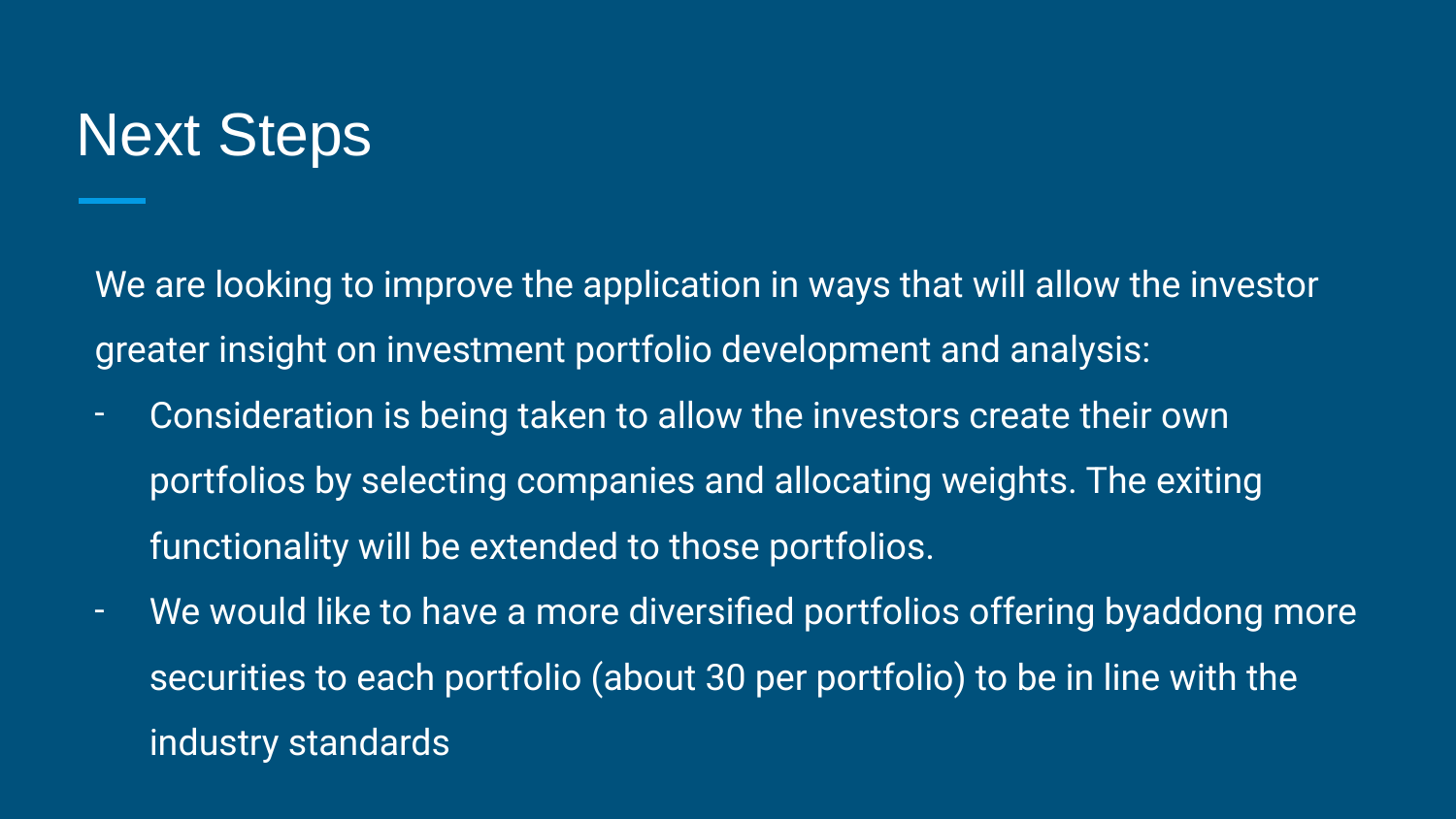

# Next Steps
We are looking to improve the application in ways that will allow the investor greater insight on investment portfolio development and analysis:
Consideration is being taken to allow the investors create their own portfolios by selecting companies and allocating weights. The exiting functionality will be extended to those portfolios.
We would like to have a more diversified portfolios offering byaddong more securities to each portfolio (about 30 per portfolio) to be in line with the industry standards